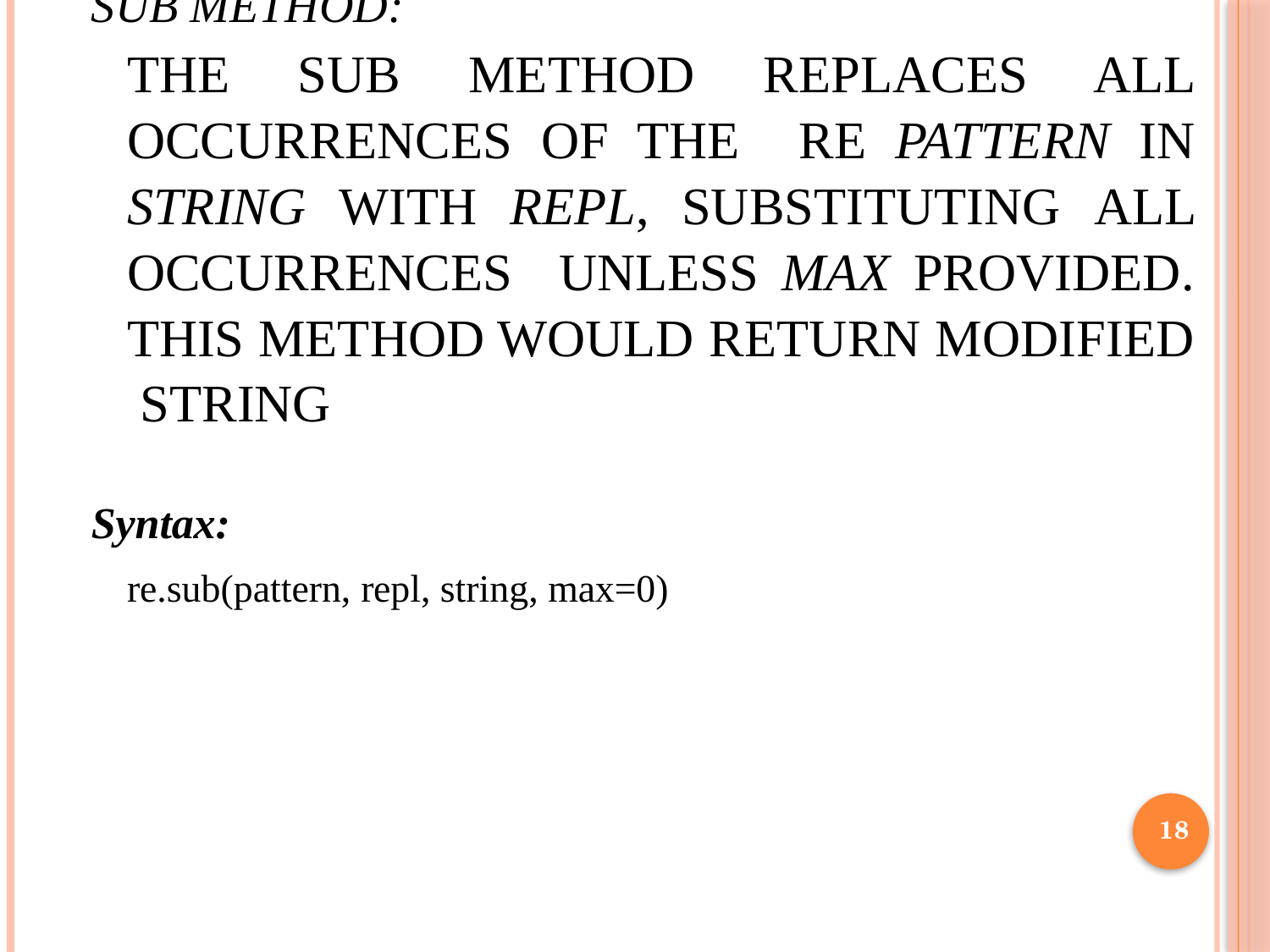

# Sub Method:
The sub method replaces all occurrences of the  RE pattern in string with repl, substituting all occurrences  unless max provided. This method would return modified  string
Syntax:
re.sub(pattern, repl, string, max=0)
18